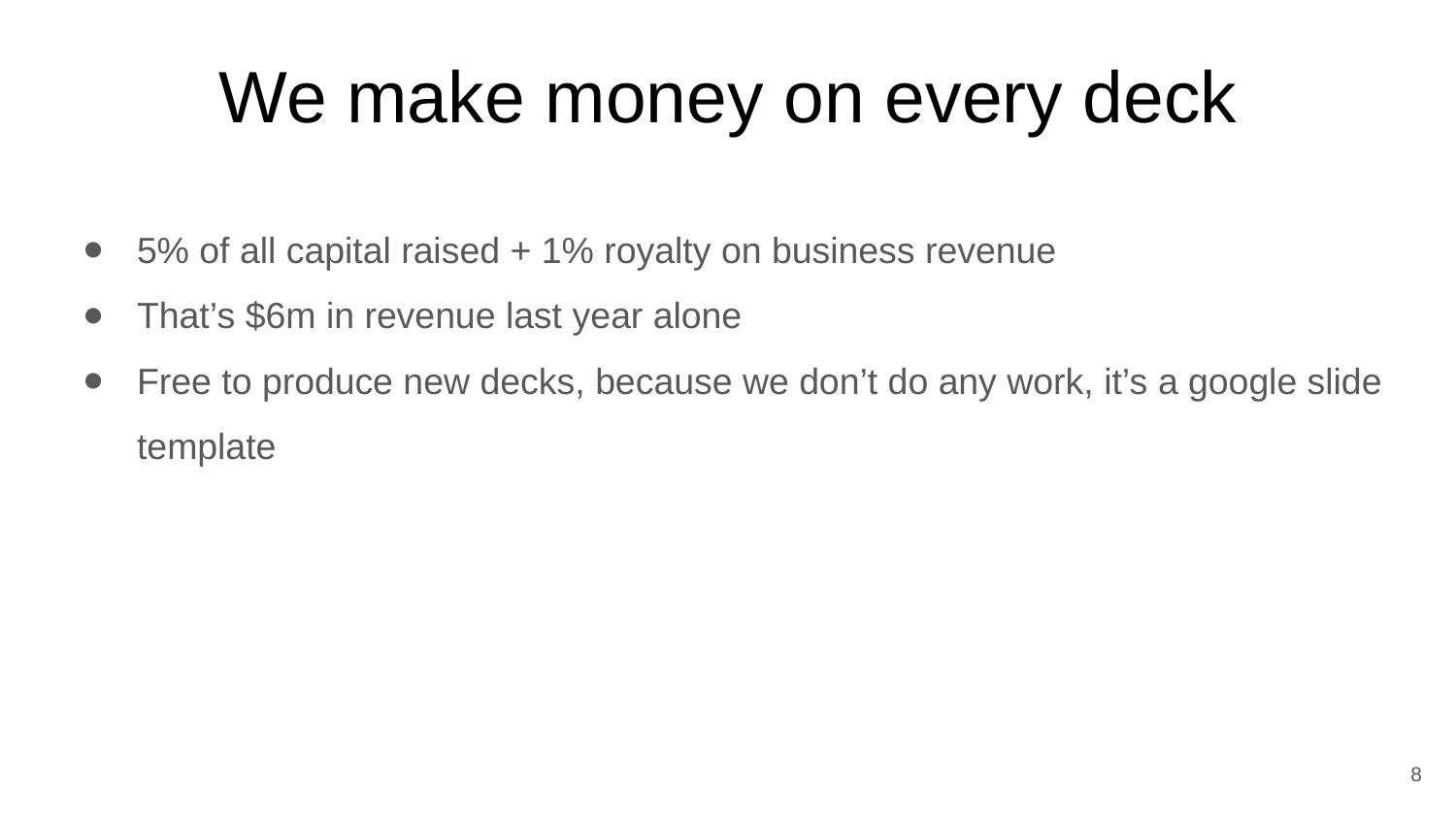

# We make money on every deck
5% of all capital raised + 1% royalty on business revenue
That’s $6m in revenue last year alone
Free to produce new decks, because we don’t do any work, it’s a google slide template
8